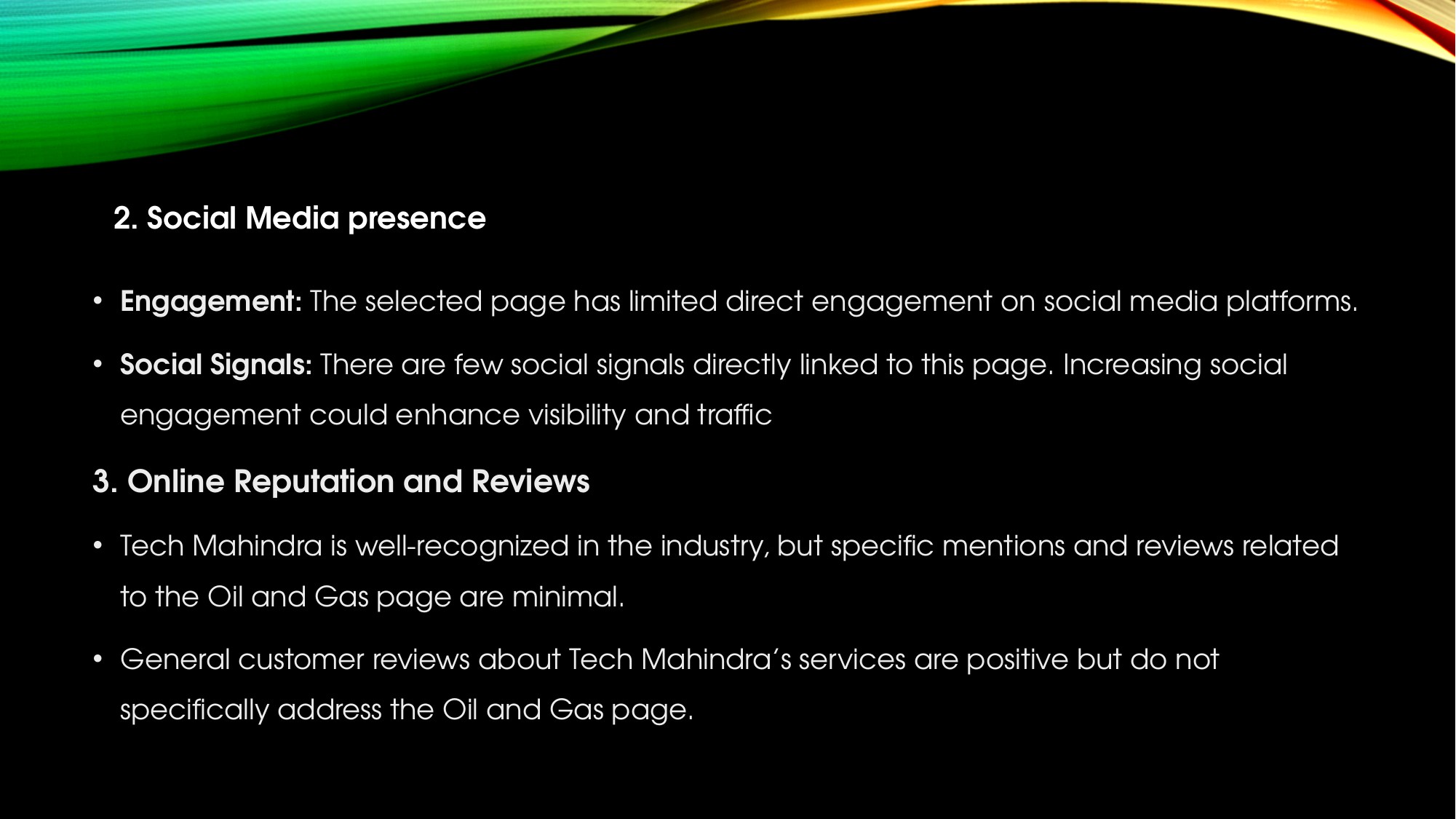

2. Social Media presence
Engagement: The selected page has limited direct engagement on social media platforms.
Social Signals: There are few social signals directly linked to this page. Increasing social engagement could enhance visibility and traffic
3. Online Reputation and Reviews
Tech Mahindra is well-recognized in the industry, but specific mentions and reviews related to the Oil and Gas page are minimal.
General customer reviews about Tech Mahindra’s services are positive but do not specifically address the Oil and Gas page.